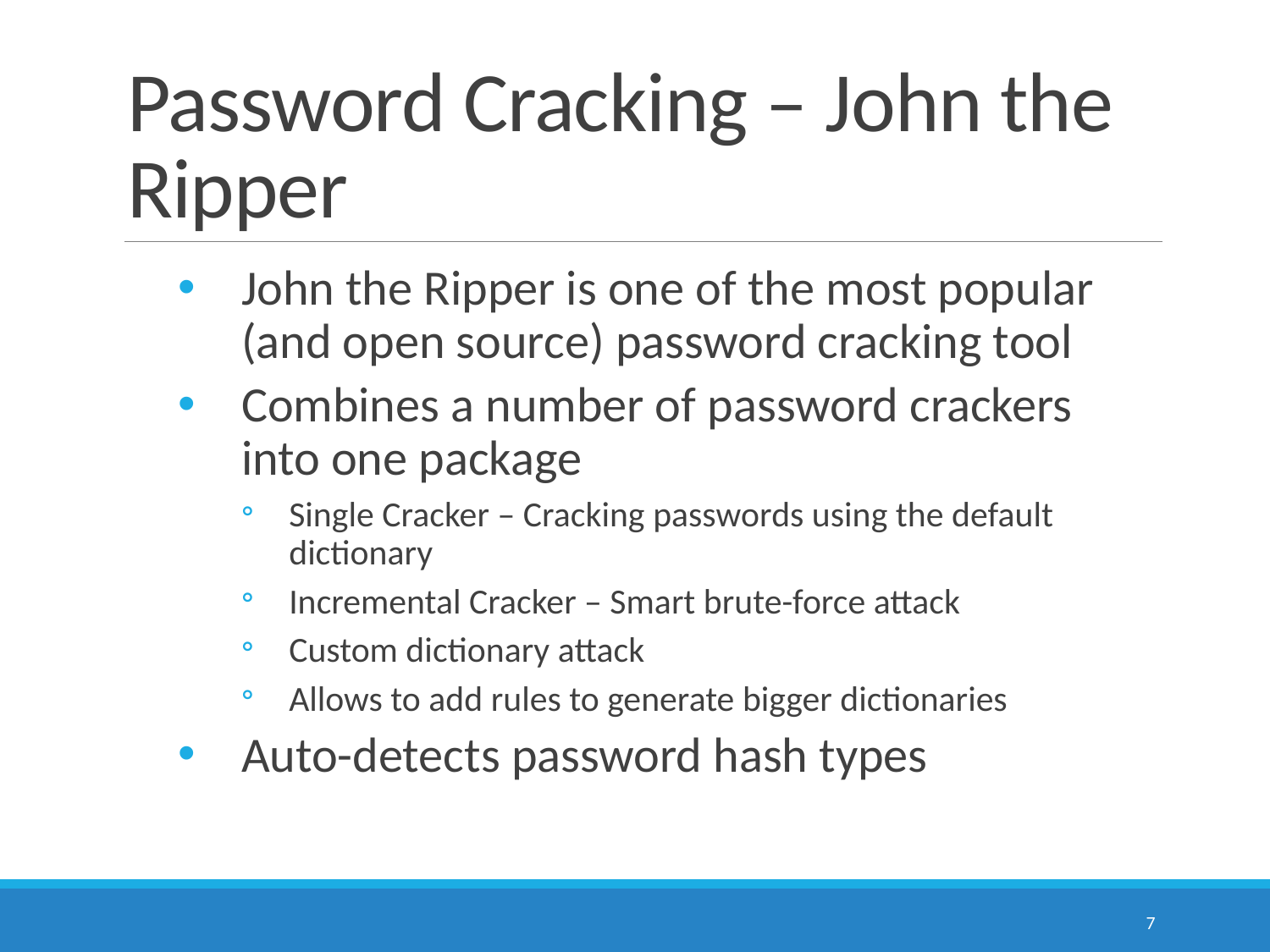

# Password Cracking – John the Ripper
John the Ripper is one of the most popular (and open source) password cracking tool
Combines a number of password crackers into one package
Single Cracker – Cracking passwords using the default dictionary
Incremental Cracker – Smart brute-force attack
Custom dictionary attack
Allows to add rules to generate bigger dictionaries
Auto-detects password hash types

7